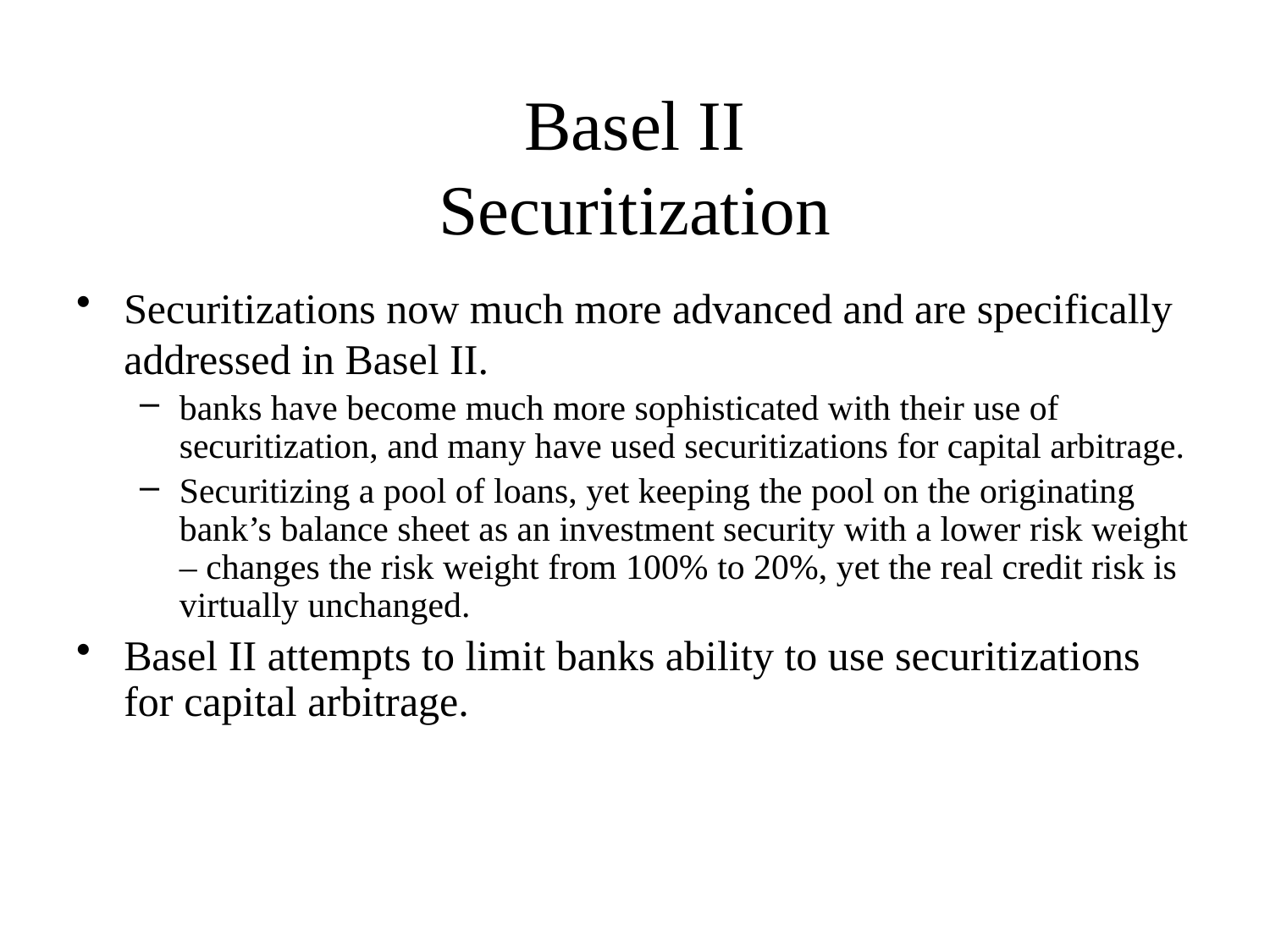

# Basel II Securitization
Securitizations now much more advanced and are specifically addressed in Basel II.
banks have become much more sophisticated with their use of securitization, and many have used securitizations for capital arbitrage.
Securitizing a pool of loans, yet keeping the pool on the originating bank’s balance sheet as an investment security with a lower risk weight – changes the risk weight from 100% to 20%, yet the real credit risk is virtually unchanged.
Basel II attempts to limit banks ability to use securitizations for capital arbitrage.